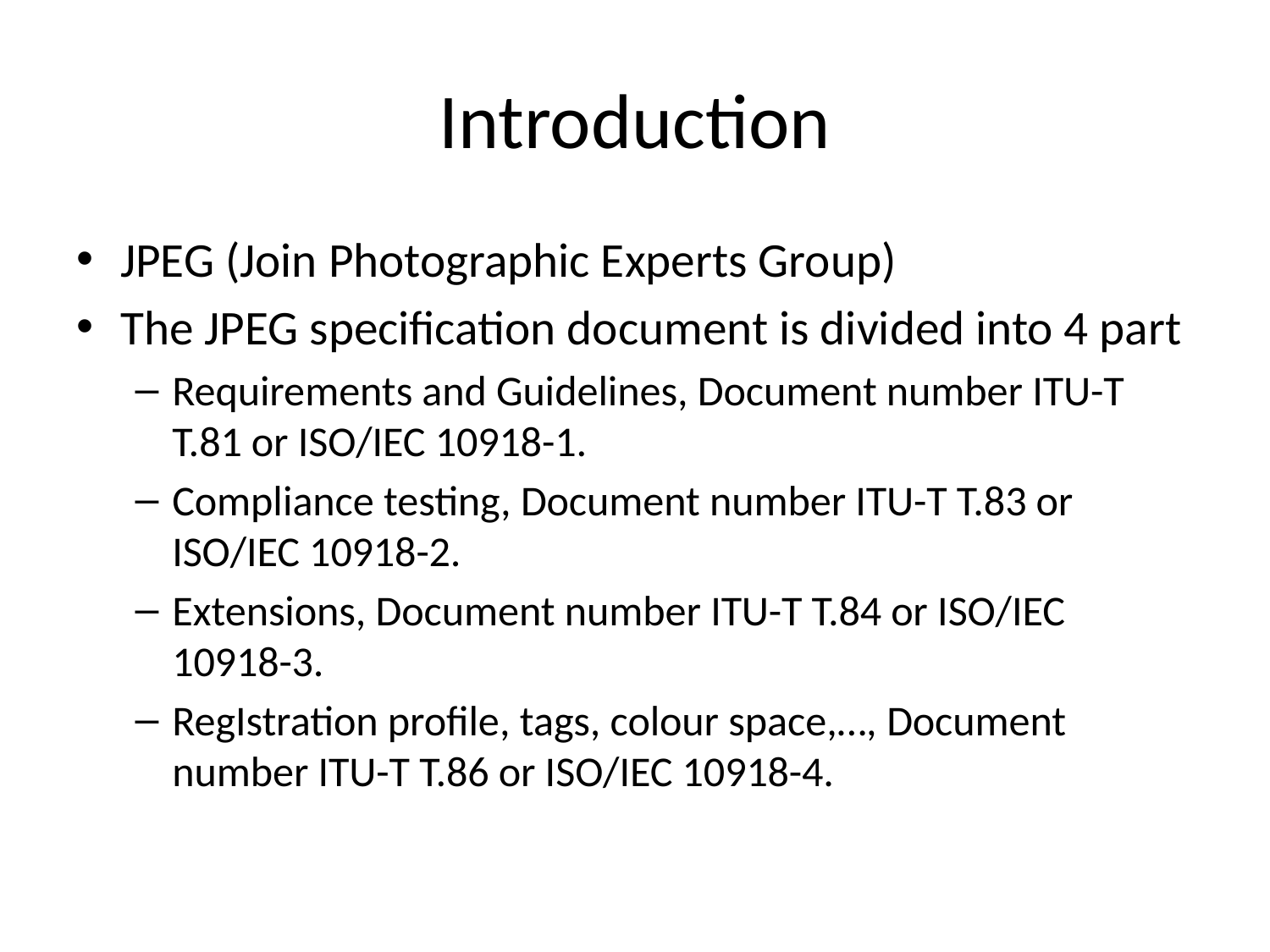

# Introduction
JPEG (Join Photographic Experts Group)
The JPEG specification document is divided into 4 part
Requirements and Guidelines, Document number ITU-T T.81 or ISO/IEC 10918-1.
Compliance testing, Document number ITU-T T.83 or ISO/IEC 10918-2.
Extensions, Document number ITU-T T.84 or ISO/IEC 10918-3.
Registration profile, tags, colour space,…, Document number ITU-T T.86 or ISO/IEC 10918-4.